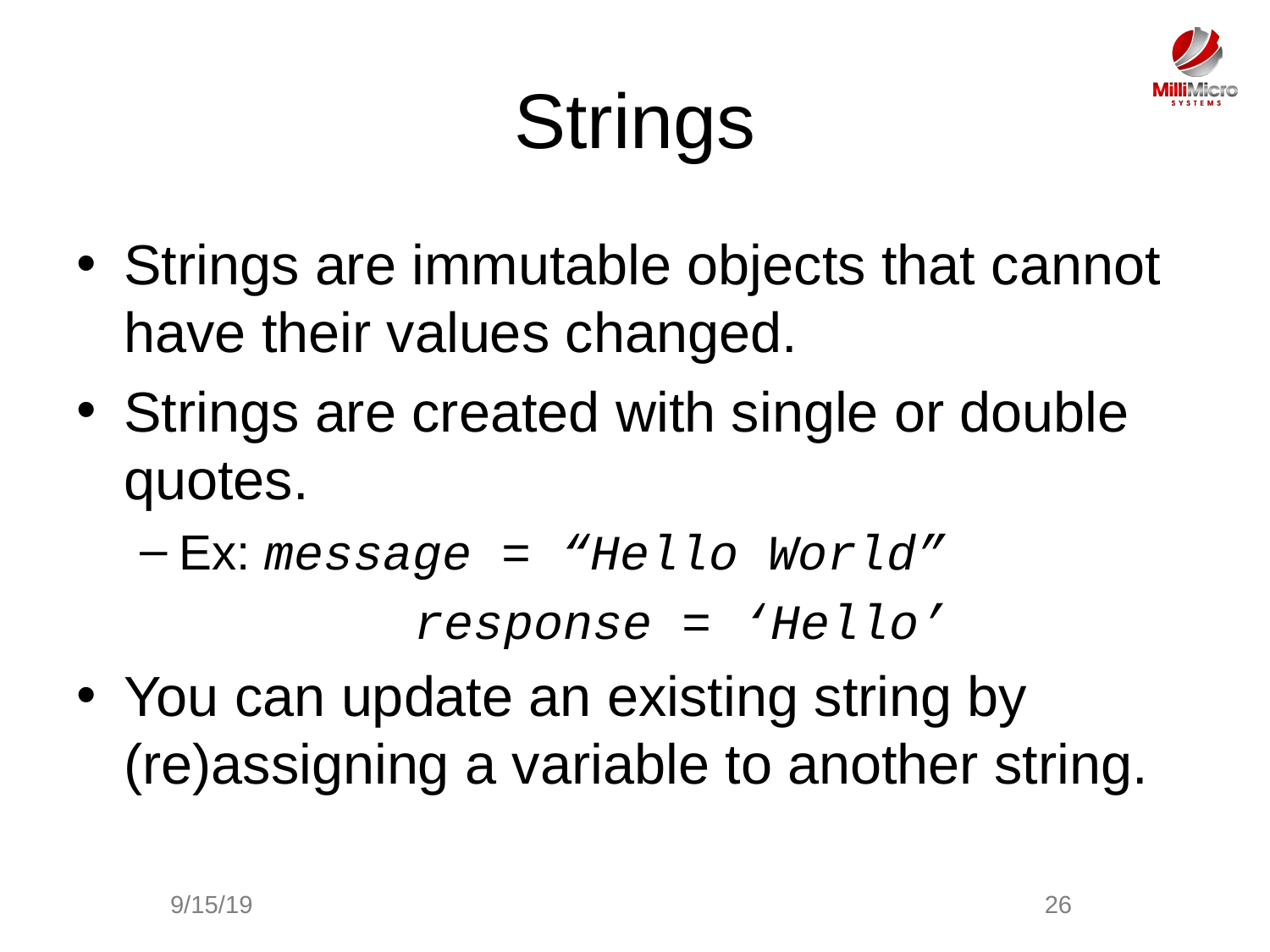

# Strings
Strings are immutable objects that cannot have their values changed.
Strings are created with single or double quotes.
Ex: message = “Hello World”
	     response = ‘Hello’
You can update an existing string by (re)assigning a variable to another string.

9/15/19
26